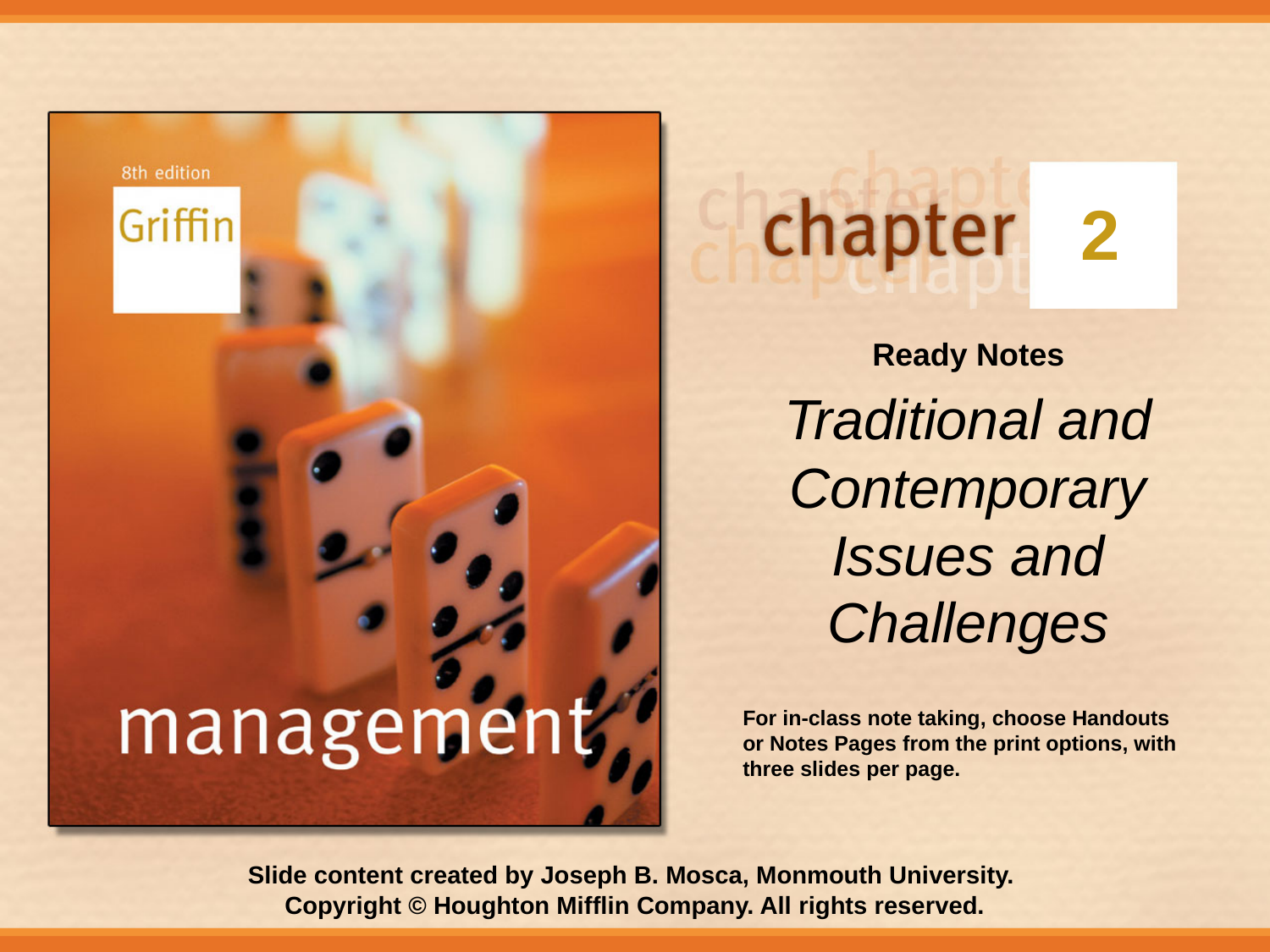

# 2
Ready Notes
Traditional and Contemporary Issues and Challenges
For in-class note taking, choose Handouts or Notes Pages from the print options, with three slides per page.